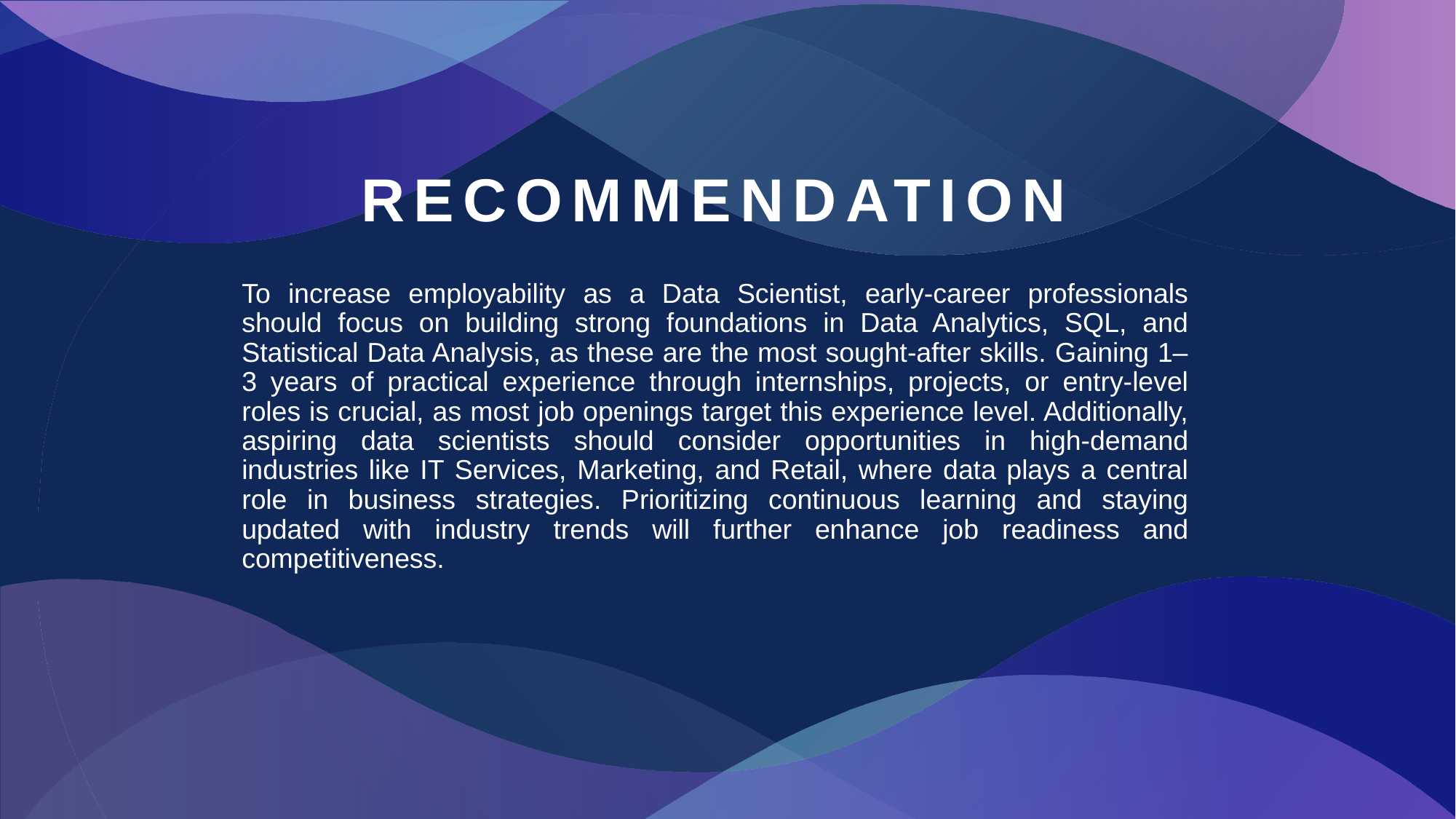

RECOMMENDATION
To increase employability as a Data Scientist, early-career professionals should focus on building strong foundations in Data Analytics, SQL, and Statistical Data Analysis, as these are the most sought-after skills. Gaining 1–3 years of practical experience through internships, projects, or entry-level roles is crucial, as most job openings target this experience level. Additionally, aspiring data scientists should consider opportunities in high-demand industries like IT Services, Marketing, and Retail, where data plays a central role in business strategies. Prioritizing continuous learning and staying updated with industry trends will further enhance job readiness and competitiveness.